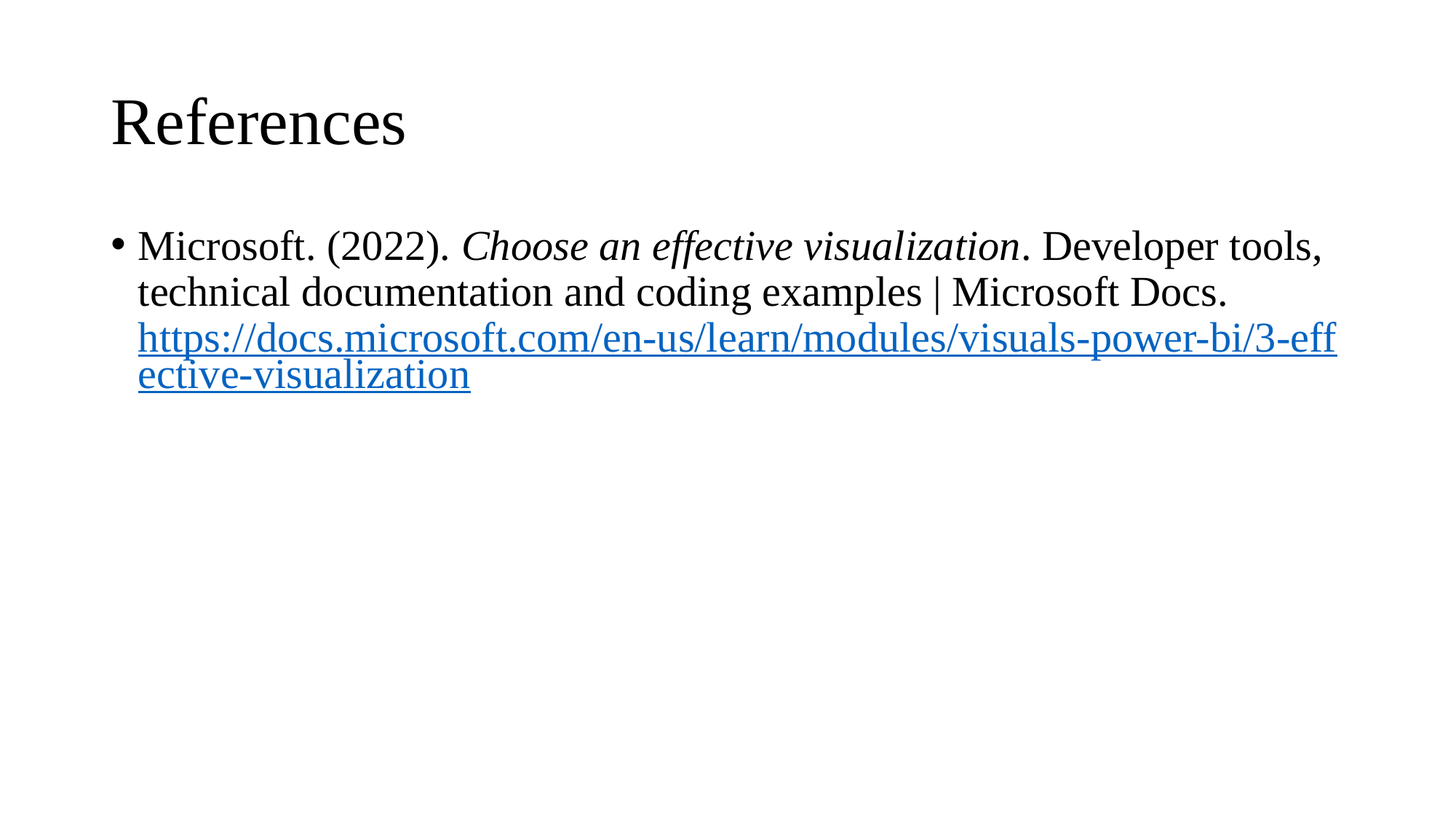

# References
Microsoft. (2022). Choose an effective visualization. Developer tools, technical documentation and coding examples | Microsoft Docs. https://docs.microsoft.com/en-us/learn/modules/visuals-power-bi/3-effective-visualization